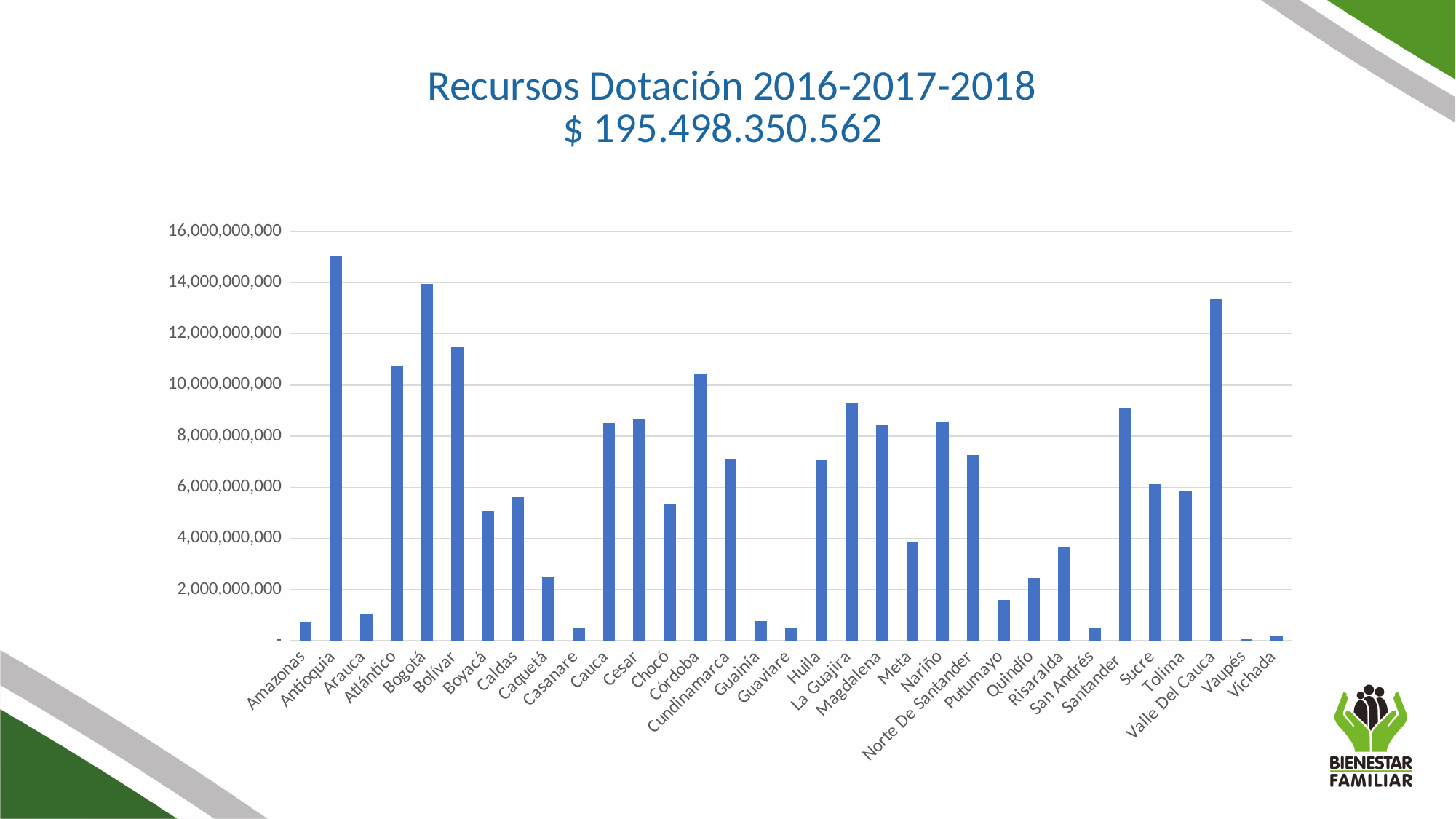

### Chart:  Recursos Dotación 2016-2017-2018
$ 195.498.350.562

| Category |  Total Recursos de dotación 2016-2017-2018  |
|---|---|
|  Amazonas  | 741781201.0 |
|  Antioquia  | 15070754882.0 |
|  Arauca  | 1042486075.0 |
|  Atlántico  | 10747229405.0 |
|  Bogotá  | 13938932935.0 |
|  Bolívar  | 11493857656.0 |
|  Boyacá  | 5059567845.0 |
|  Caldas  | 5598094302.0 |
|  Caquetá  | 2487993231.0 |
|  Casanare  | 519164941.0 |
|  Cauca  | 8514583166.0 |
|  Cesar  | 8696666047.0 |
|  Chocó  | 5367158564.0 |
|  Córdoba  | 10433458203.0 |
|  Cundinamarca  | 7116942547.0 |
|  Guainía  | 778159057.0 |
|  Guaviare  | 514162230.0 |
|  Huila  | 7075173852.0 |
|  La Guajira  | 9302383172.0 |
|  Magdalena  | 8426597516.0 |
|  Meta  | 3887382332.0 |
|  Nariño  | 8536893908.0 |
|  Norte De Santander  | 7260791838.0 |
|  Putumayo  | 1604417855.0 |
|  Quindío  | 2440410199.0 |
|  Risaralda  | 3665048548.0 |
|  San Andrés  | 498704563.0 |
|  Santander   | 9115800373.0 |
|  Sucre  | 6120550914.0 |
|  Tolima  | 5825615460.0 |
|  Valle Del Cauca  | 13355637534.0 |
|  Vaupés  | 52996624.0 |
|  Vichada  | 208953587.0 |